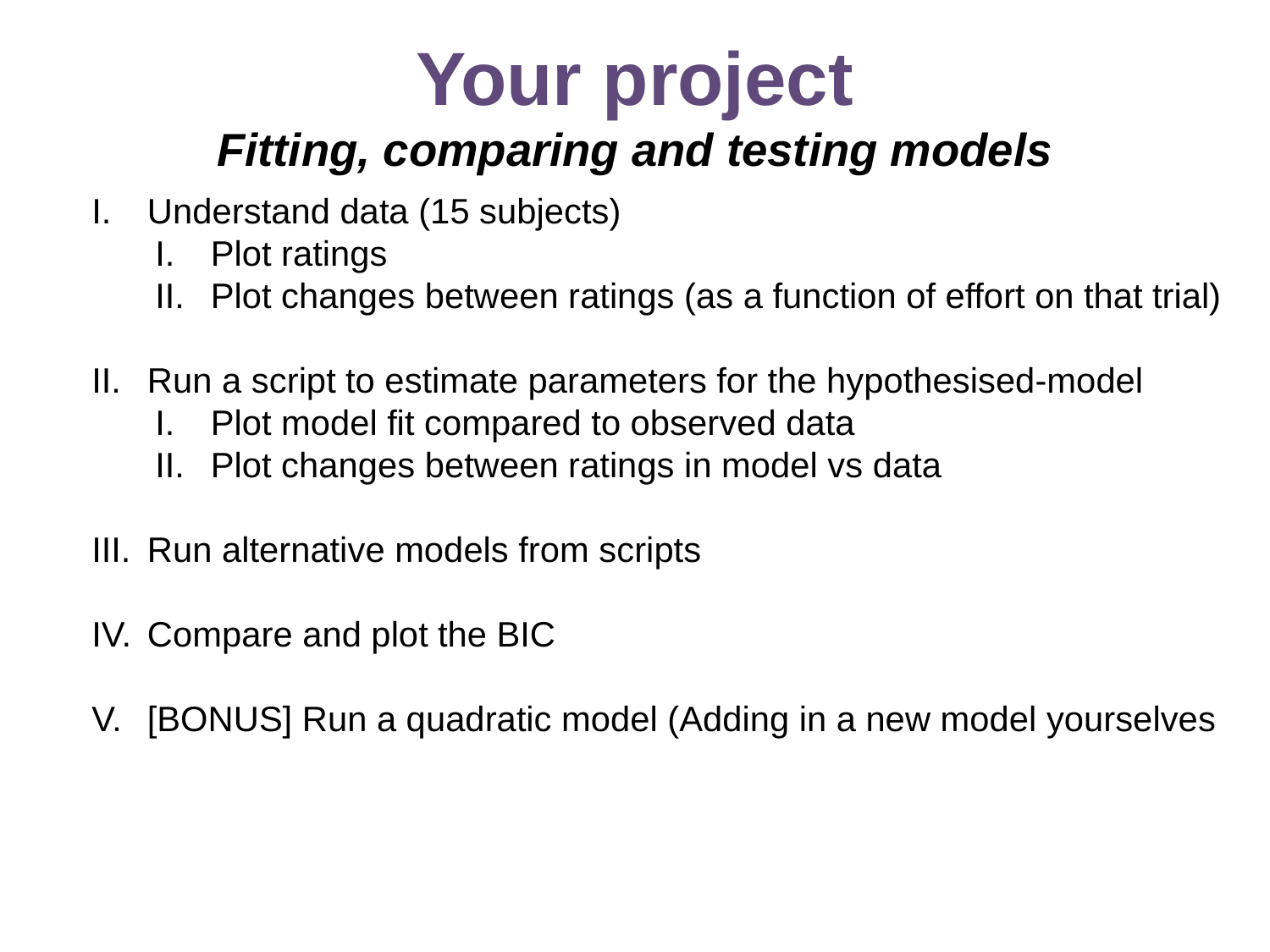

Your project
Fitting, comparing and testing models
Understand data (15 subjects)
Plot ratings
Plot changes between ratings (as a function of effort on that trial)

Run a script to estimate parameters for the hypothesised-model
Plot model fit compared to observed data
Plot changes between ratings in model vs data

Run alternative models from scripts

Compare and plot the BIC

[BONUS] Run a quadratic model (Adding in a new model yourselves